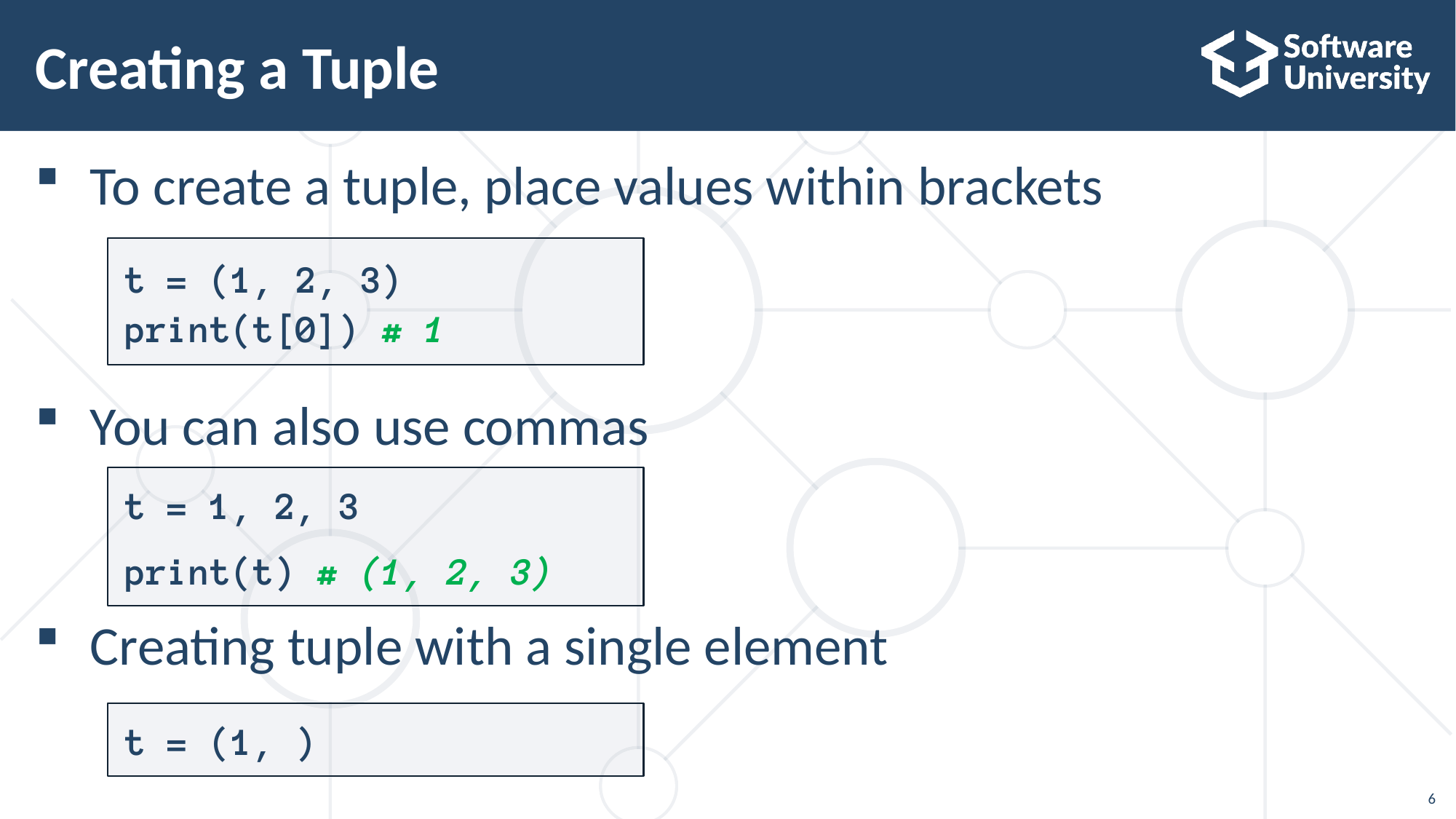

# Creating a Tuple
To create a tuple, place values within brackets

You can also use commas

Creating tuple with a single element
t = (1, 2, 3)
print(t[0]) # 1
t = 1, 2, 3
print(t) # (1, 2, 3)
t = (1, )
6